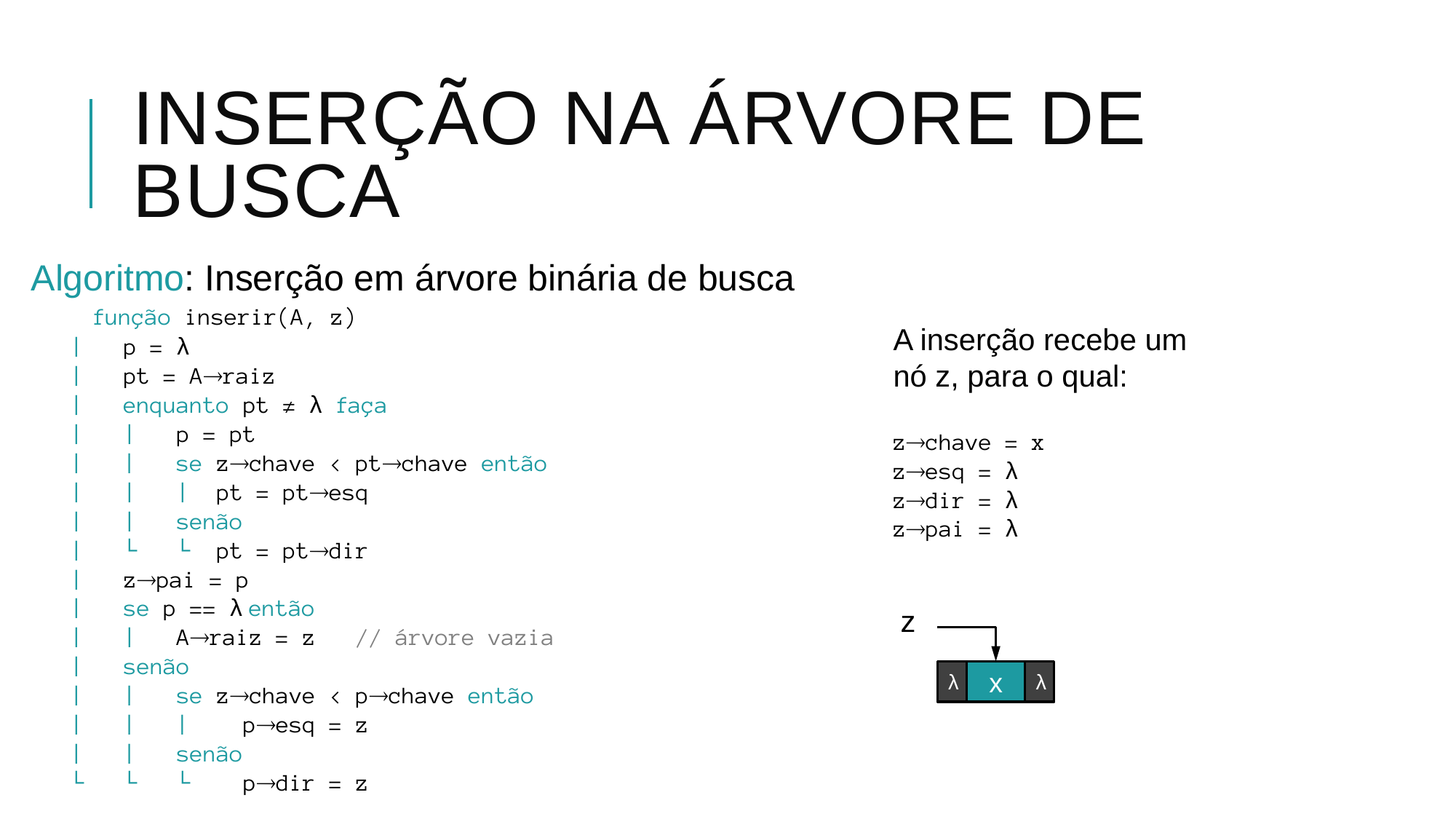

# Inserção na Árvore de Busca
Algoritmo: Inserção em árvore binária de busca
        função inserir(A, z)
   |   p = λ
   |   pt = A→raiz
   |   enquanto pt ≠ λ faça
   |   |   p = pt
   |   |   se z→chave < pt→chave então
   |   |   |  pt = pt→esq
   |   |   senão
   |   └   └  pt = pt→dir
   |   z→pai = p
   |   se p == λ então
   |   |   A→raiz = z   // árvore vazia
   |   senão
   |   |   se z→chave < p→chave então
   |   |   |    p→esq = z
   |   |   senão
   └   └   └    p→dir = z
A inserção recebe um nó z, para o qual:
z→chave = x
z→esq = λ
z→dir = λ
z→pai = λ

z
λ
x
λ